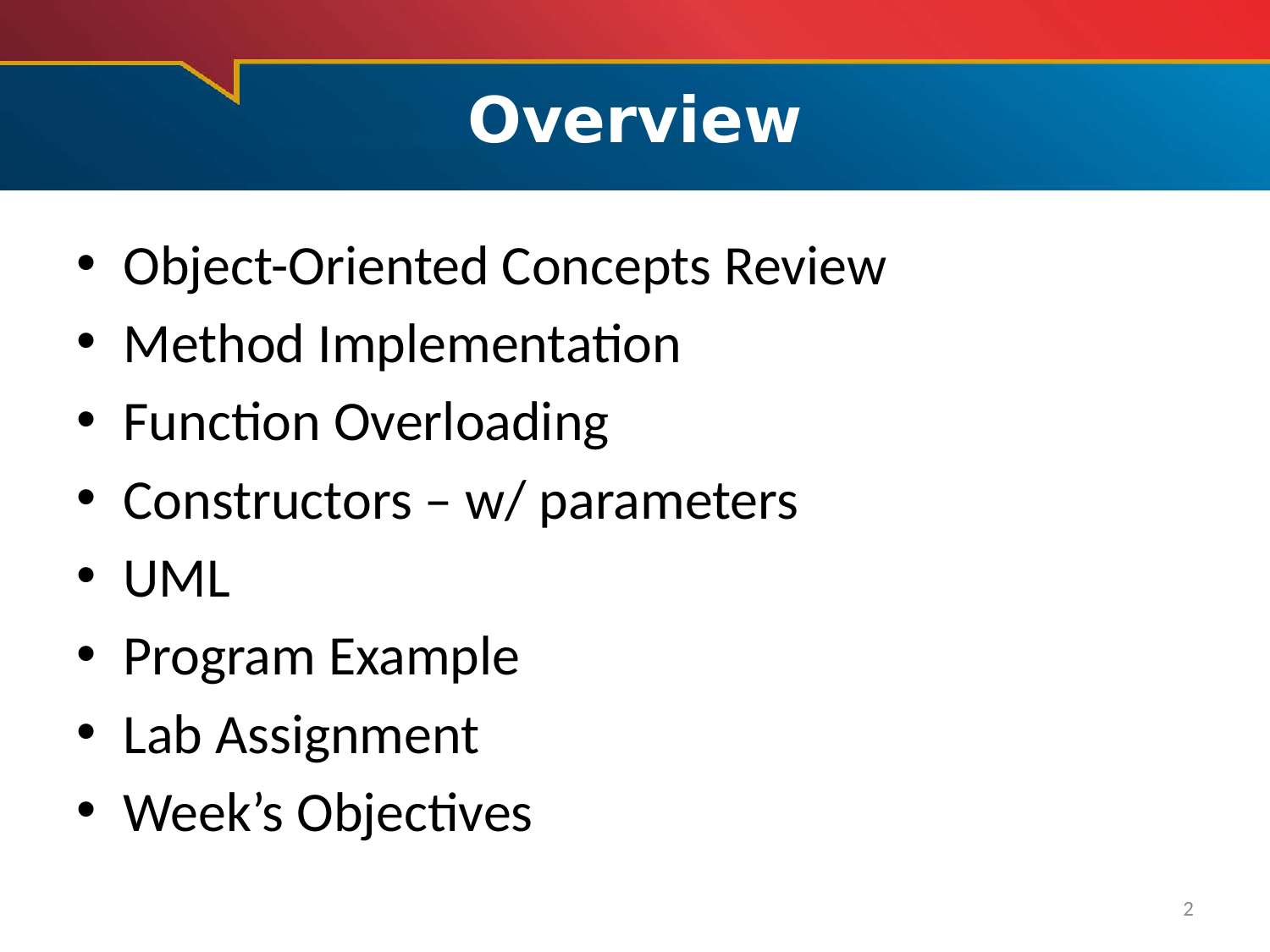

# Overview
Object-Oriented Concepts Review
Method Implementation
Function Overloading
Constructors – w/ parameters
UML
Program Example
Lab Assignment
Week’s Objectives

2